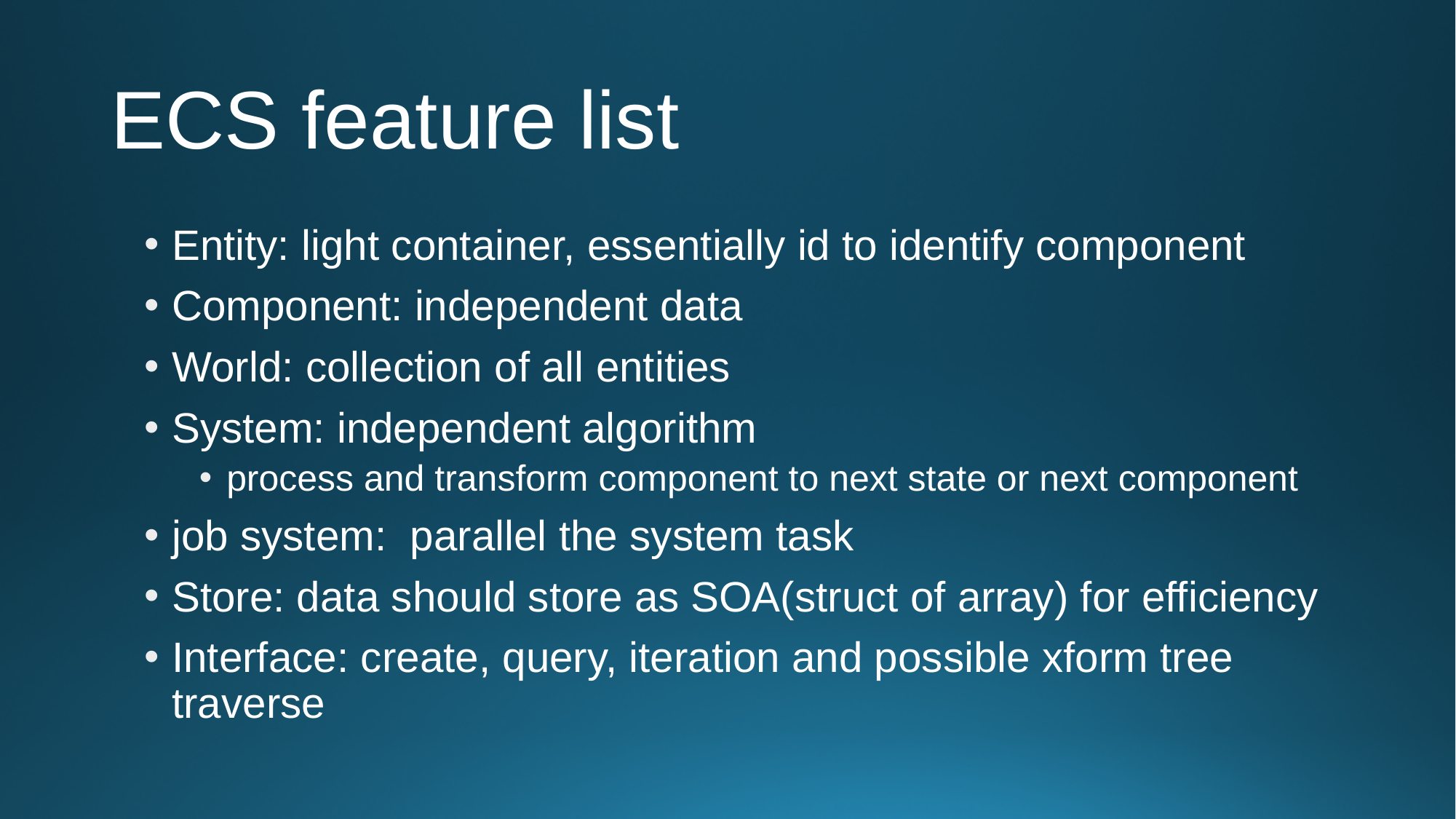

# ECS feature list
Entity: light container, essentially id to identify component
Component: independent data
World: collection of all entities
System: independent algorithm
process and transform component to next state or next component
job system:  parallel the system task
Store: data should store as SOA(struct of array) for efficiency
Interface: create, query, iteration and possible xform tree traverse